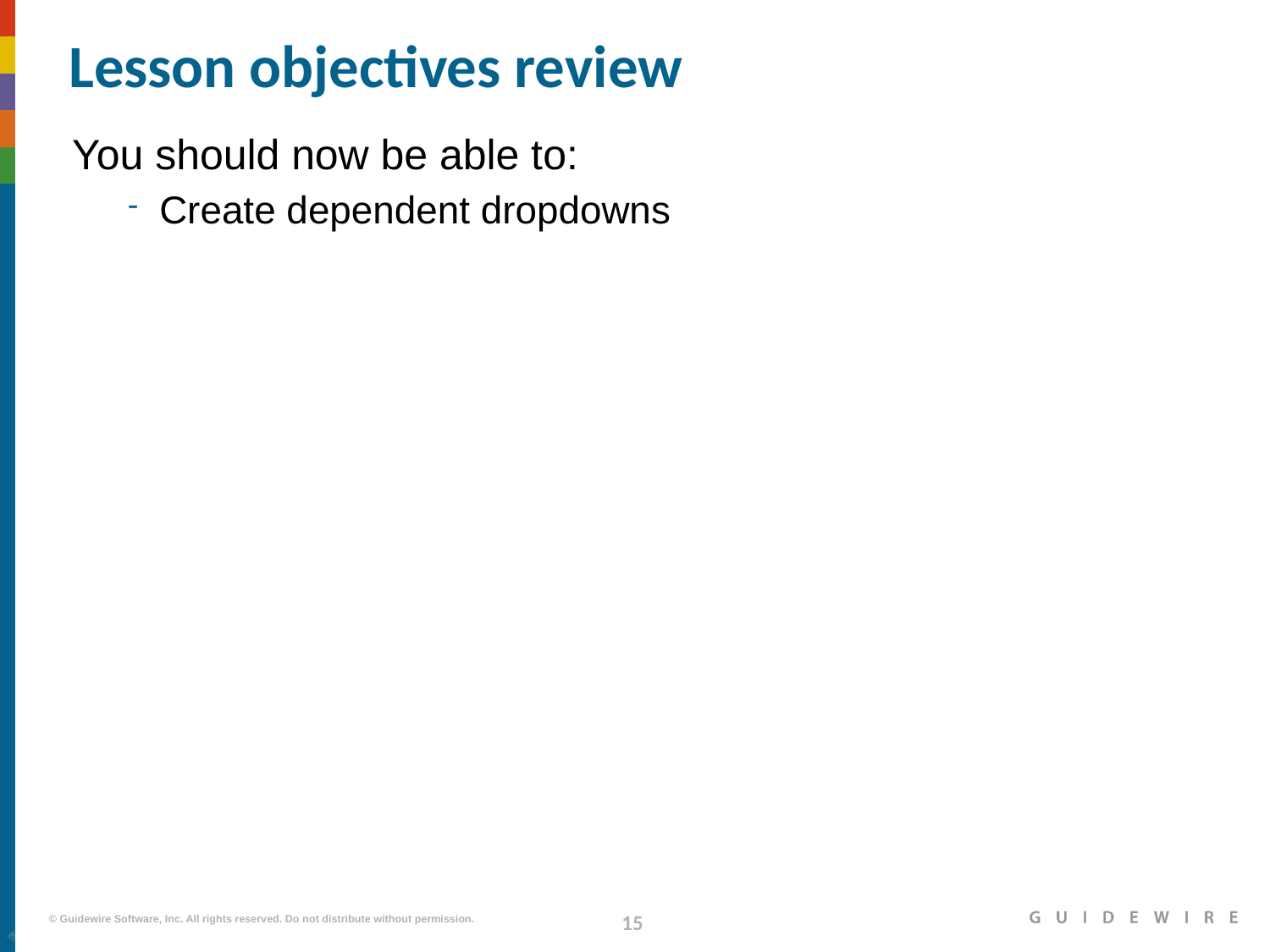

# Lesson objectives review
You should now be able to:
Create dependent dropdowns